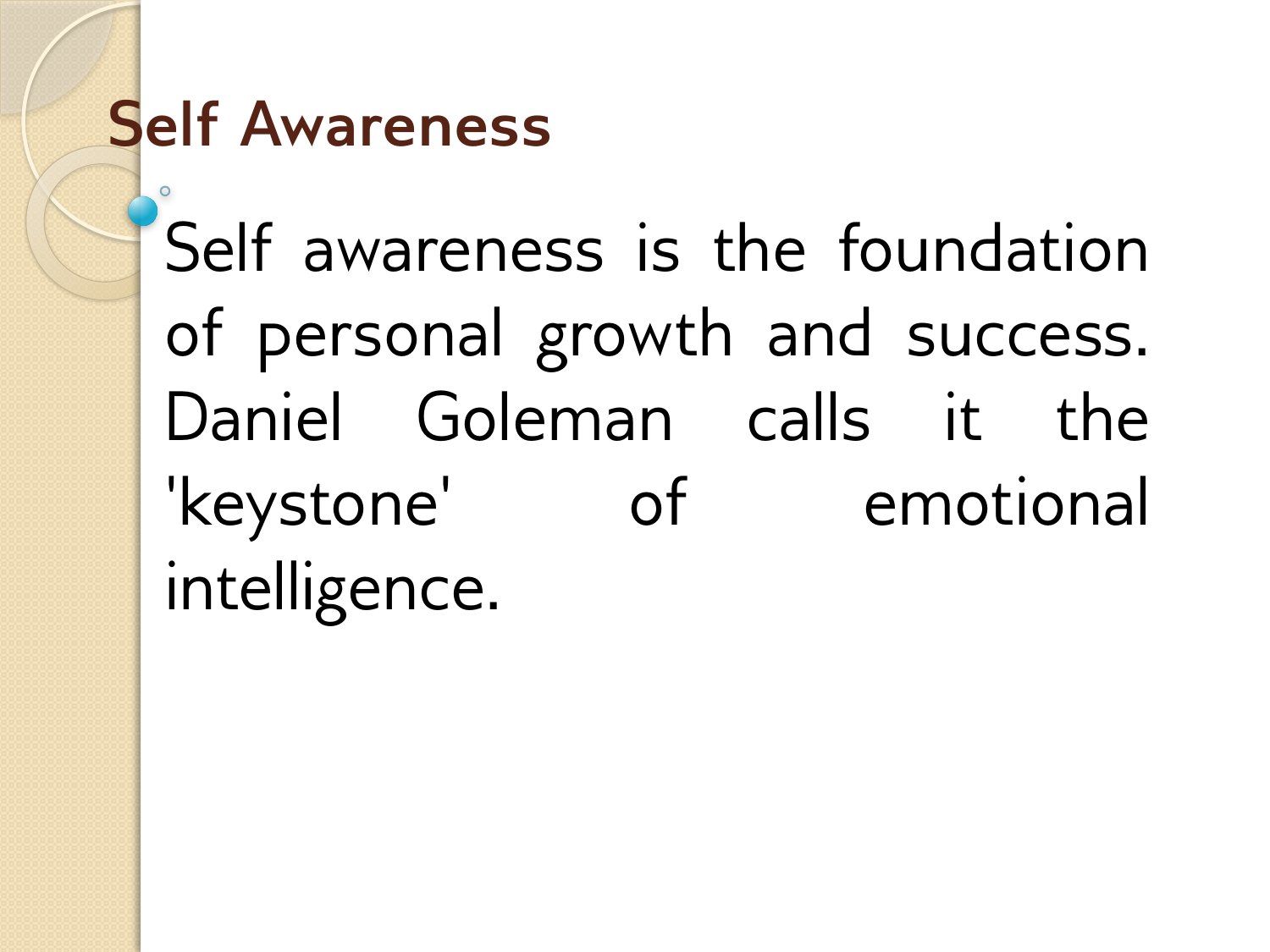

# Self Awareness
Self awareness is the foundation of personal growth and success. Daniel Goleman calls it the 'keystone' of emotional intelligence.